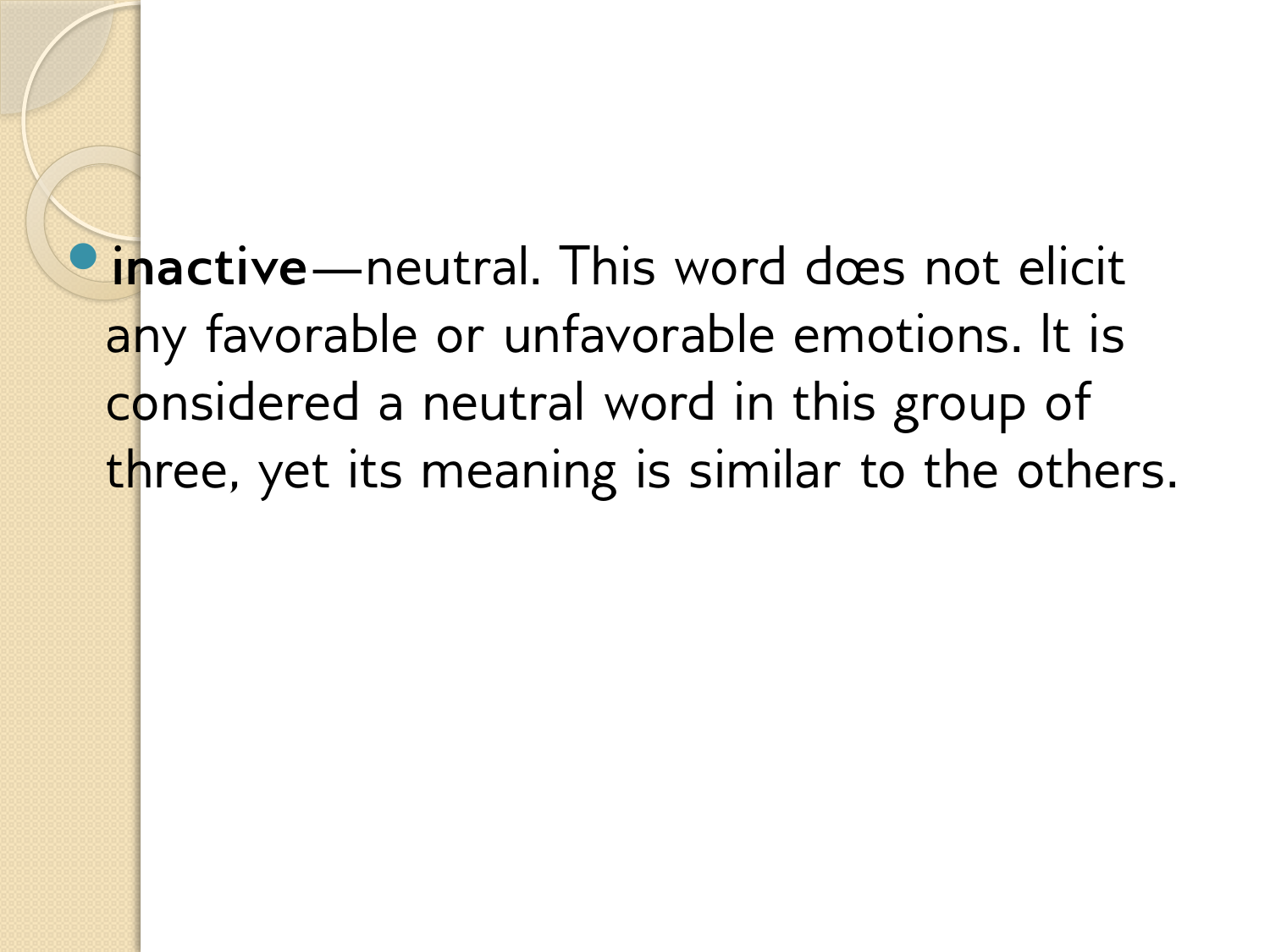

#
inactive—neutral. This word does not elicit any favorable or unfavorable emotions. It is considered a neutral word in this group of three, yet its meaning is similar to the others.